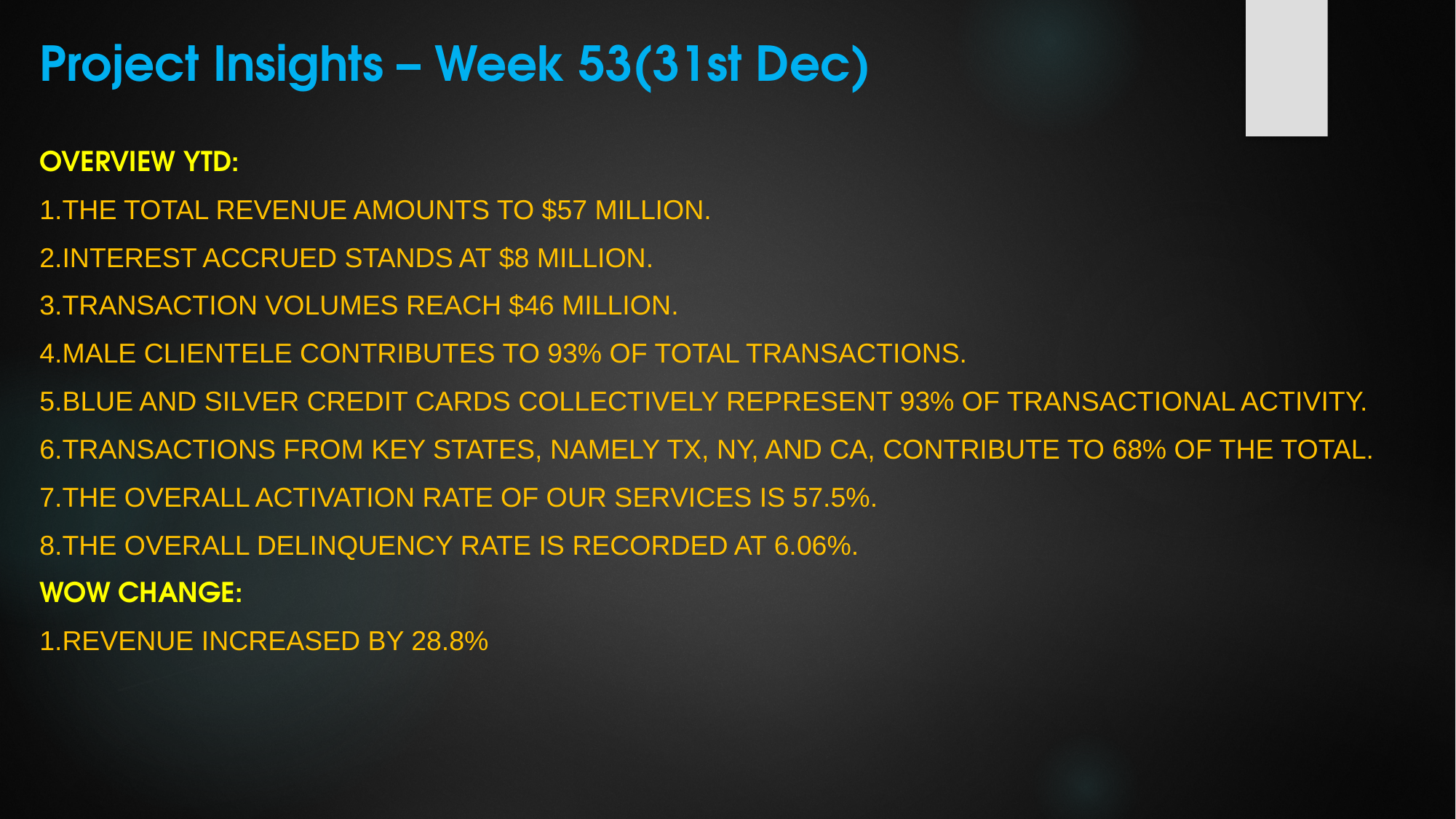

# Project Insights – Week 53(31st Dec)
Overview YTD:
1.The total revenue amounts to $57 million.
2.Interest accrued stands at $8 million.
3.Transaction volumes reach $46 million.
4.Male clientele contributes to 93% of total transactions.
5.Blue and Silver credit cards collectively represent 93% of transactional activity.
6.Transactions from key states, namely TX, NY, and CA, contribute to 68% of the total.
7.The overall activation rate of our services is 57.5%.
8.The overall delinquency rate is recorded at 6.06%.
WoW Change:
1.Revenue increased by 28.8%